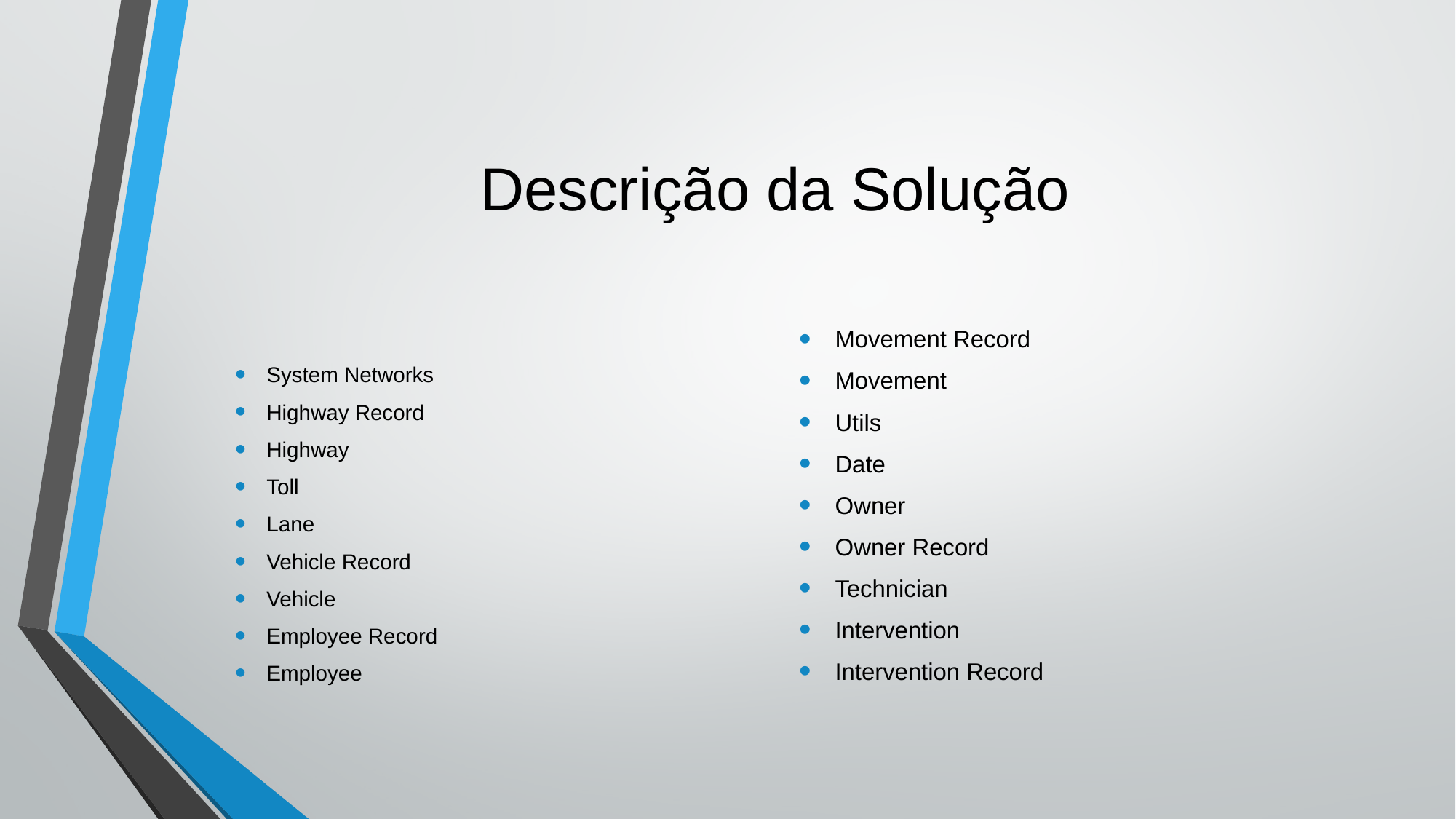

# Descrição da Solução

System Networks
Highway Record
Highway
Toll
Lane
Vehicle Record
Vehicle
Employee Record
Employee

Movement Record
Movement
Utils
Date
Owner
Owner Record
Technician
Intervention
Intervention Record